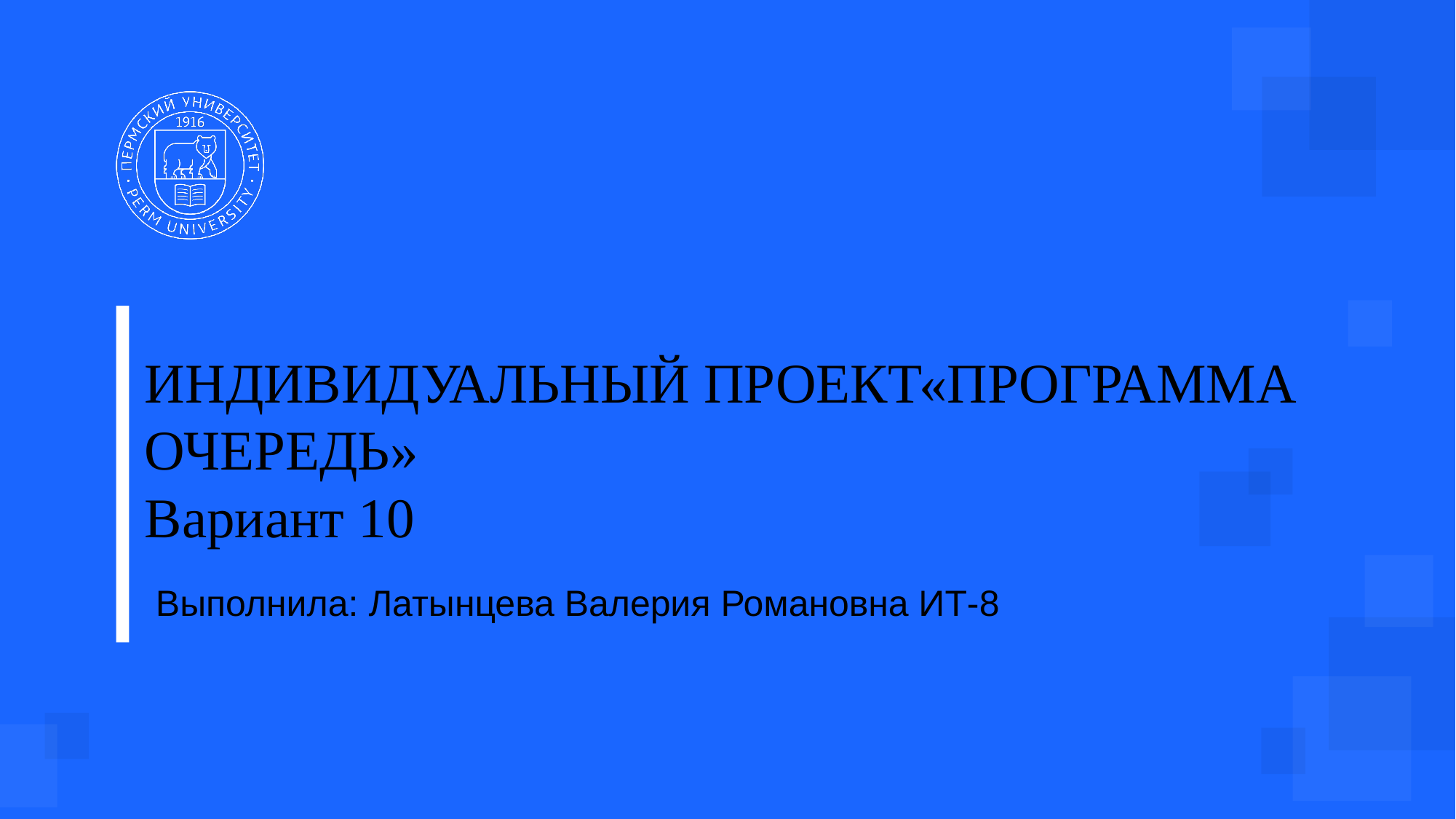

# ИНДИВИДУАЛЬНЫЙ ПРОЕКТ«ПРОГРАММА ОЧЕРЕДЬ»
Вариант 10
Выполнила: Латынцева Валерия Романовна ИТ-8